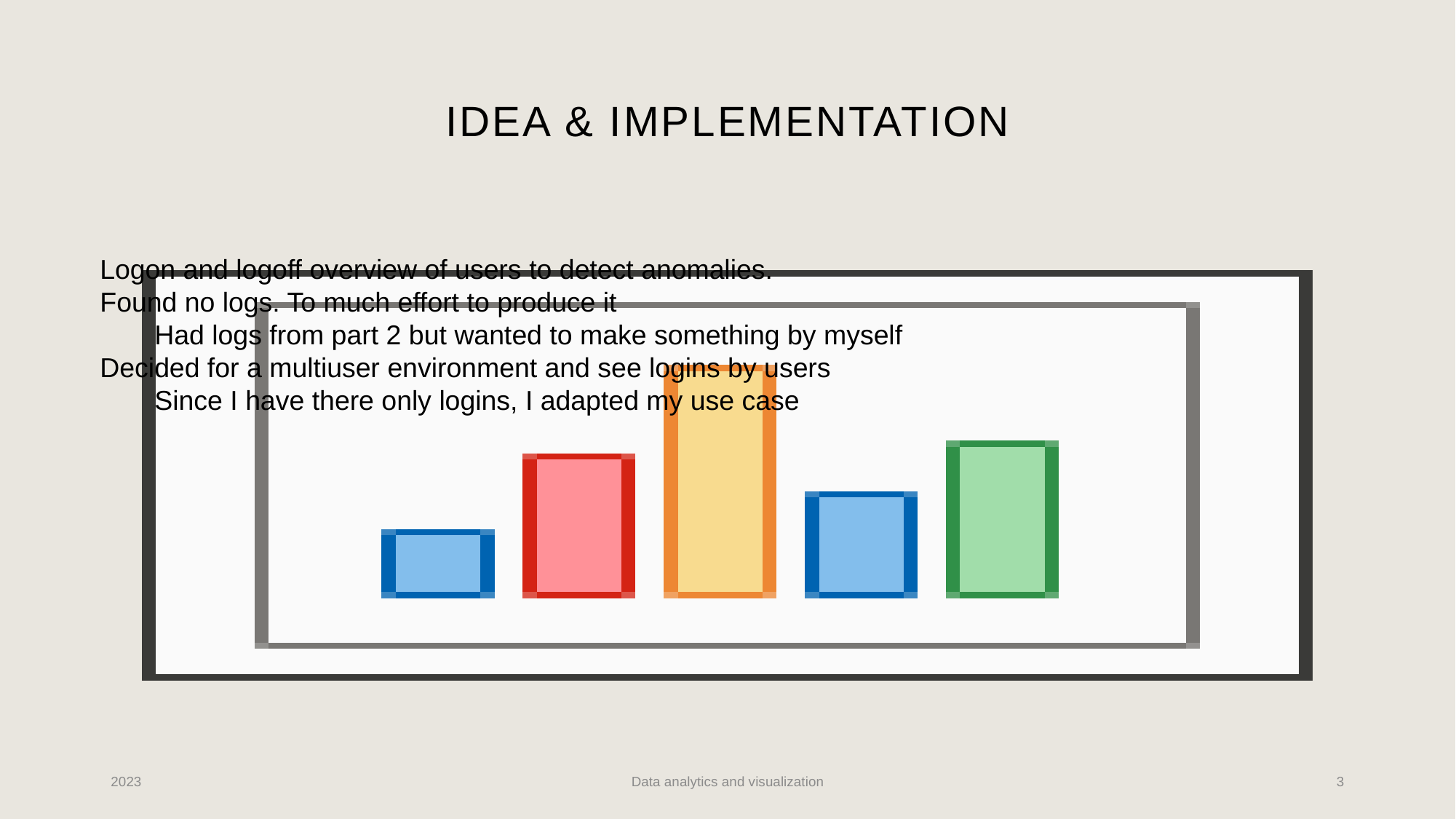

# Idea & implementation
Logon and logoff overview of users to detect anomalies.
Found no logs. To much effort to produce it
Had logs from part 2 but wanted to make something by myself
Decided for a multiuser environment and see logins by users
Since I have there only logins, I adapted my use case

2023
Data analytics and visualization
3